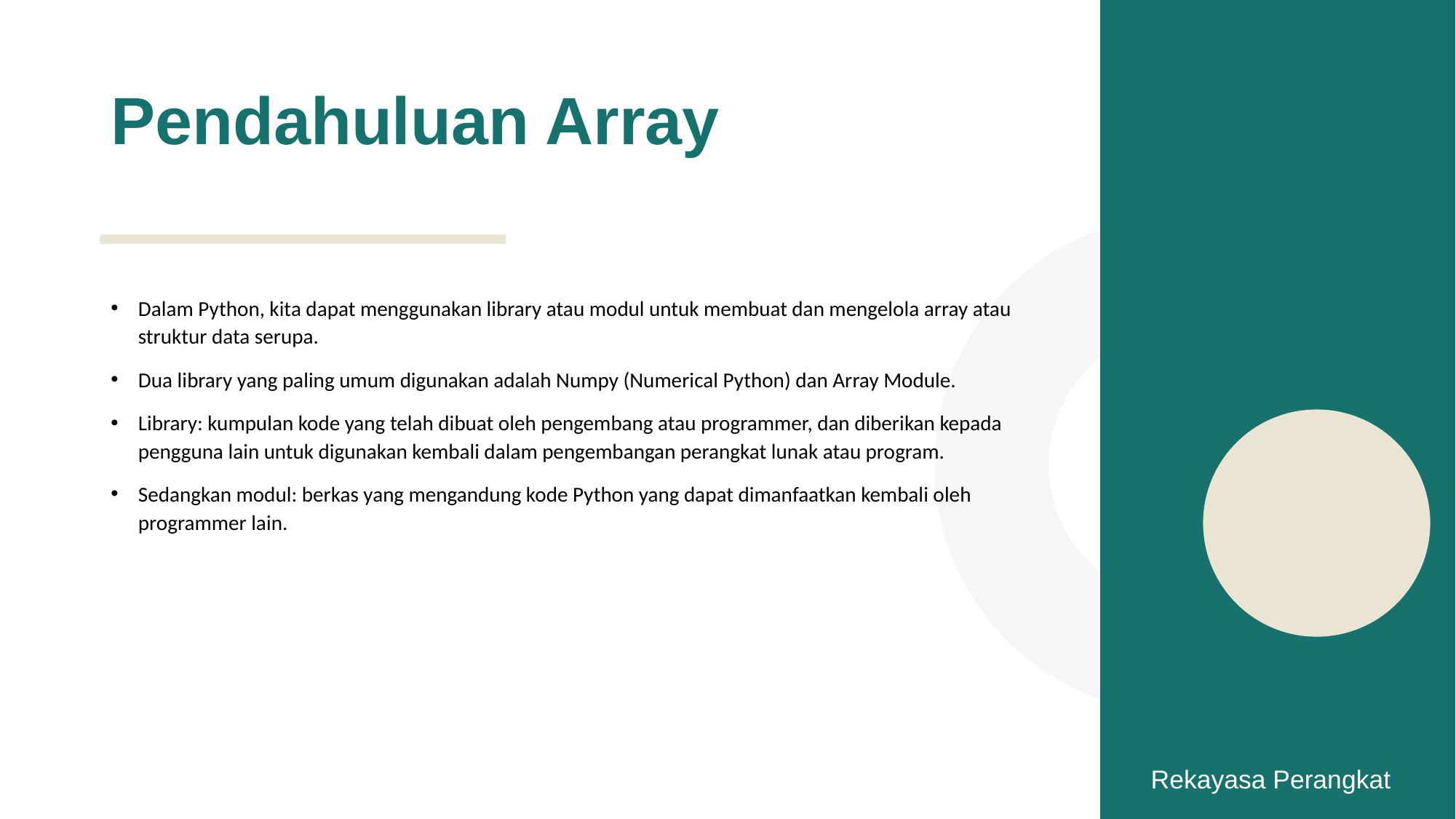

# Pendahuluan Array
Dalam Python, kita dapat menggunakan library atau modul untuk membuat dan mengelola array atau struktur data serupa.
Dua library yang paling umum digunakan adalah Numpy (Numerical Python) dan Array Module.
Library: kumpulan kode yang telah dibuat oleh pengembang atau programmer, dan diberikan kepada pengguna lain untuk digunakan kembali dalam pengembangan perangkat lunak atau program.
Sedangkan modul: berkas yang mengandung kode Python yang dapat dimanfaatkan kembali oleh programmer lain.